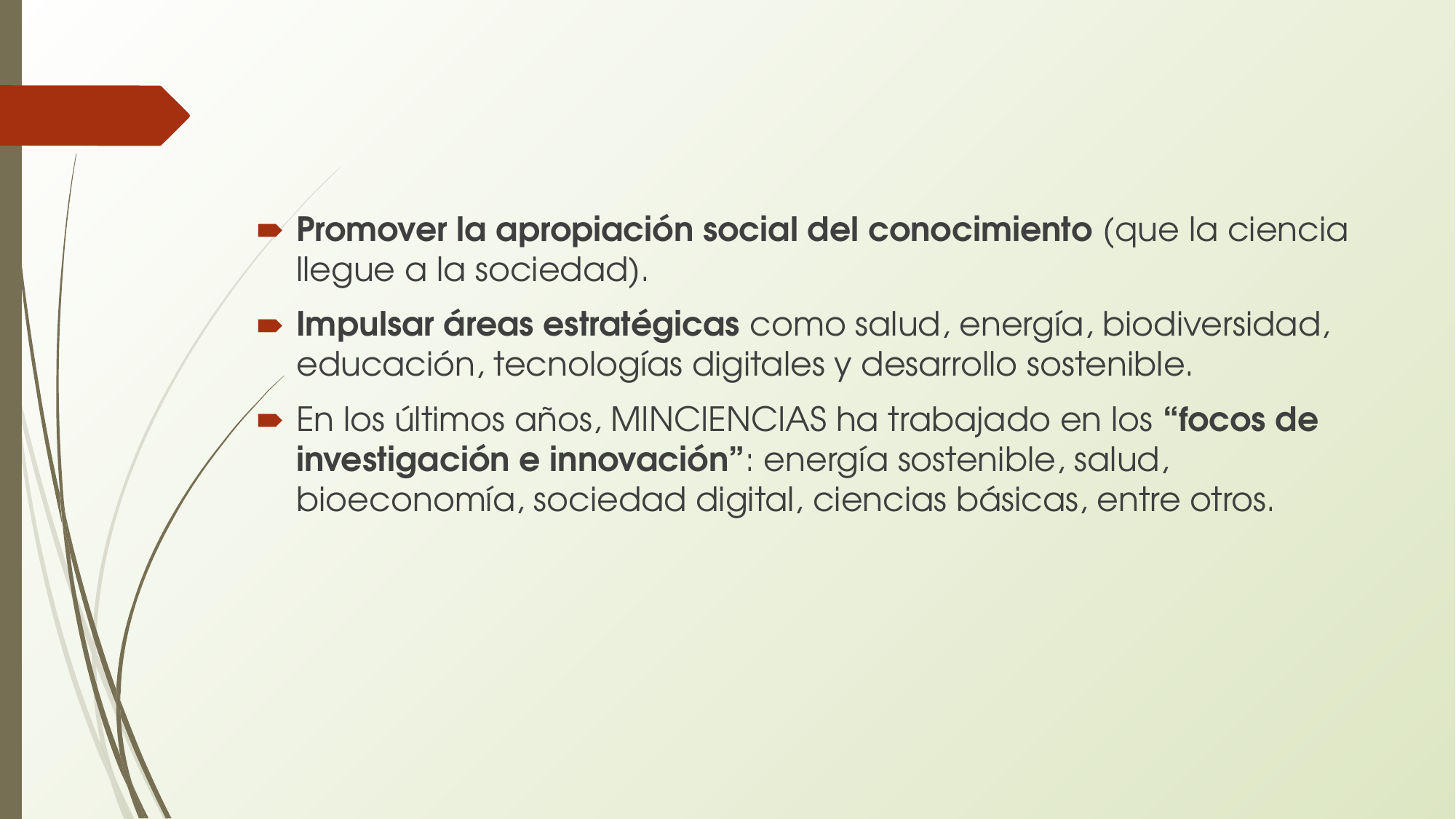

Promover la apropiación social del conocimiento (que la ciencia llegue a la sociedad).
Impulsar áreas estratégicas como salud, energía, biodiversidad, educación, tecnologías digitales y desarrollo sostenible.
En los últimos años, MINCIENCIAS ha trabajado en los “focos de investigación e innovación”: energía sostenible, salud, bioeconomía, sociedad digital, ciencias básicas, entre otros.